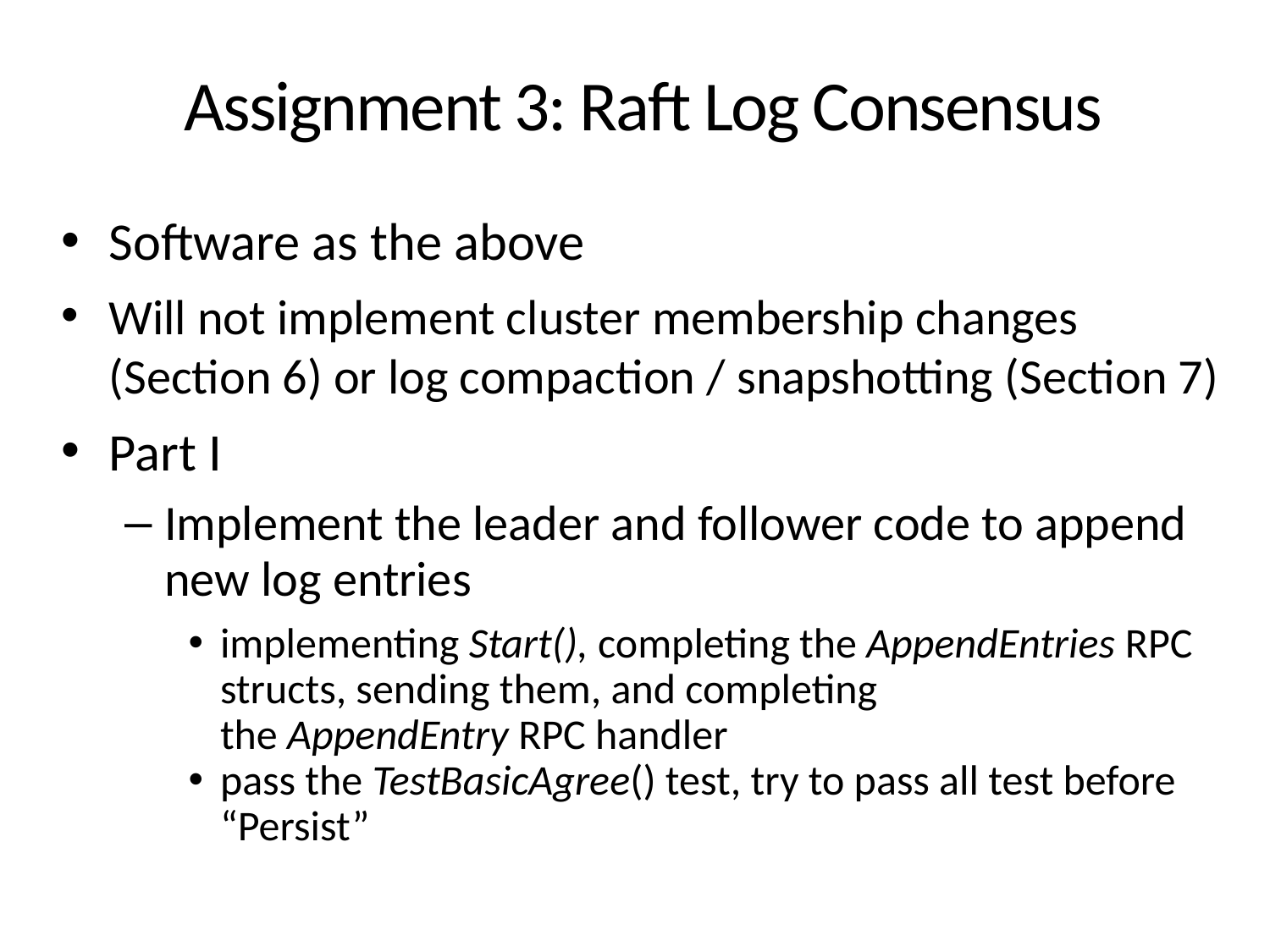

# Assignment 3: Raft Log Consensus
Software as the above
Will not implement cluster membership changes (Section 6) or log compaction / snapshotting (Section 7)
Part I
Implement the leader and follower code to append new log entries
implementing Start(), completing the AppendEntries RPC structs, sending them, and completing the AppendEntry RPC handler
pass the TestBasicAgree() test, try to pass all test before “Persist”